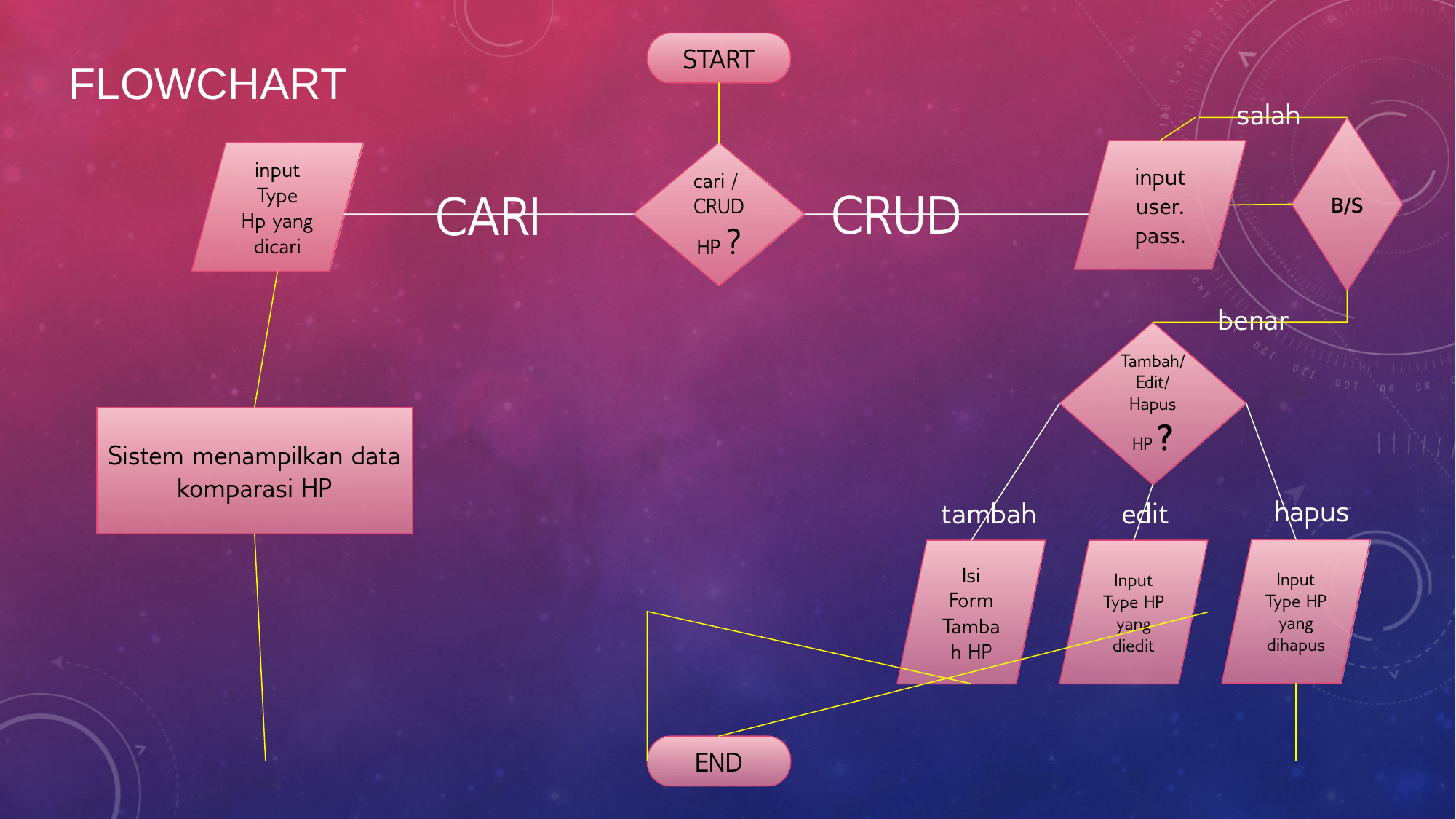

START
FLOWCHART
salah
B/S
input
user.
pass.
input
Type
Hp yang dicari
cari /
CRUD
HP ?
CRUD
CARI
benar
Tambah/
Edit/
Hapus HP ?
Sistem menampilkan data komparasi HP
hapus
tambah
edit
Input
Type HP yang dihapus
Isi Form Tambah HP
Input
Type HP yang diedit
END